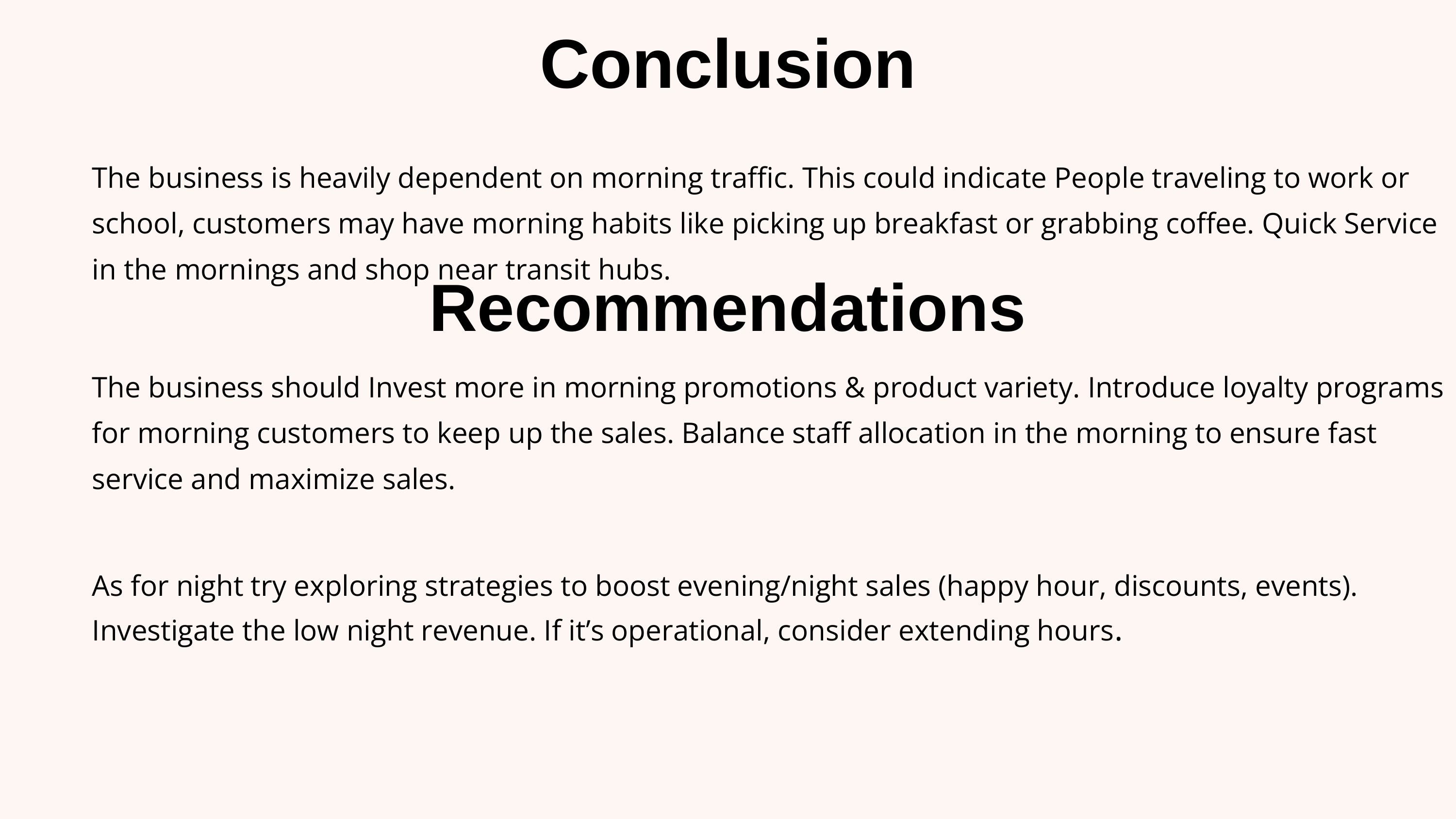

Conclusion
The business is heavily dependent on morning traffic. This could indicate People traveling to work or school, customers may have morning habits like picking up breakfast or grabbing coffee. Quick Service in the mornings and shop near transit hubs.
Recommendations
The business should Invest more in morning promotions & product variety. Introduce loyalty programs for morning customers to keep up the sales. Balance staff allocation in the morning to ensure fast service and maximize sales.

As for night try exploring strategies to boost evening/night sales (happy hour, discounts, events). Investigate the low night revenue. If it’s operational, consider extending hours.